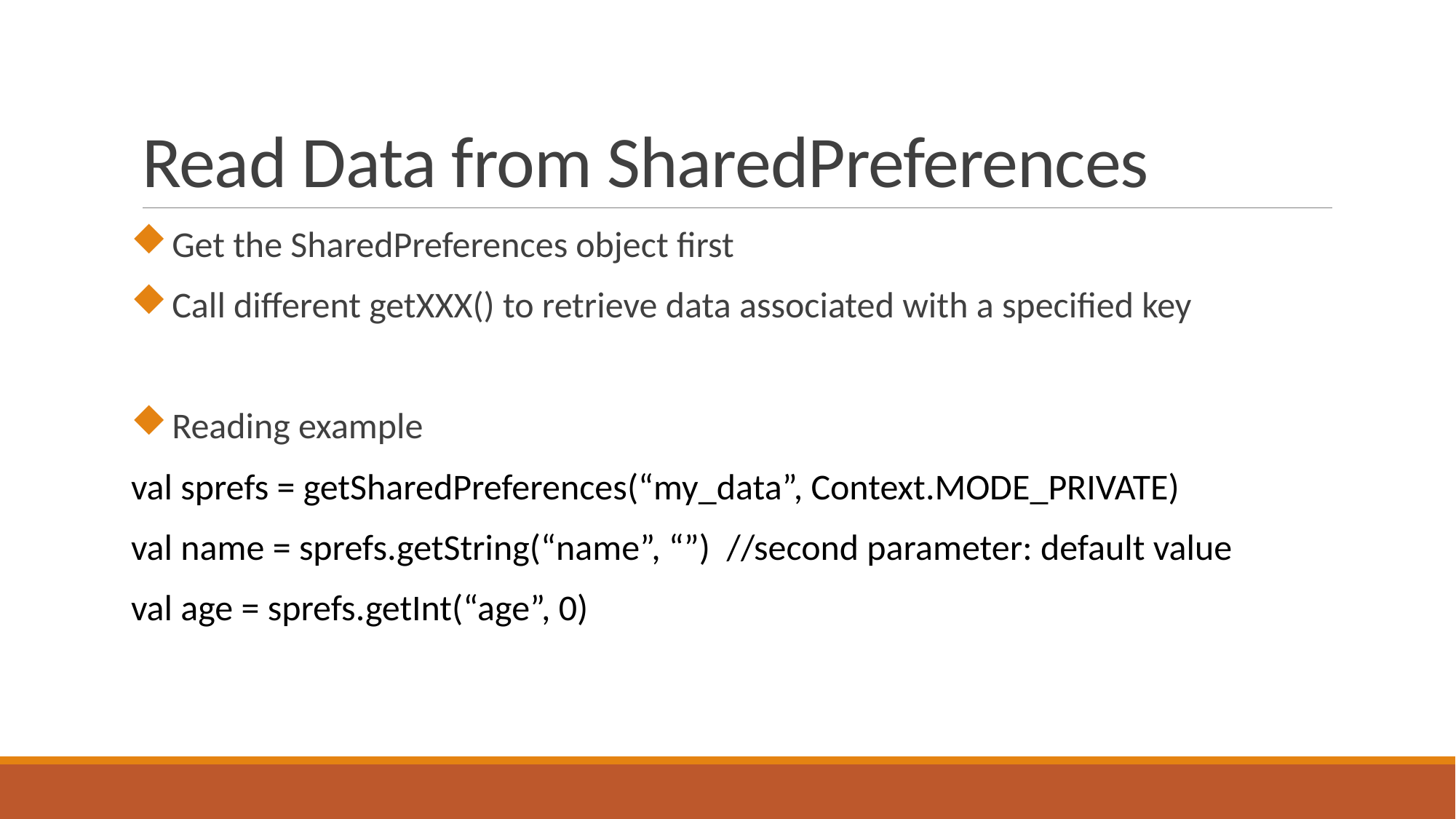

# Read Data from SharedPreferences
Get the SharedPreferences object first
Call different getXXX() to retrieve data associated with a specified key

Reading example
val sprefs = getSharedPreferences(“my_data”, Context.MODE_PRIVATE)
val name = sprefs.getString(“name”, “”)  //second parameter: default value
val age = sprefs.getInt(“age”, 0)